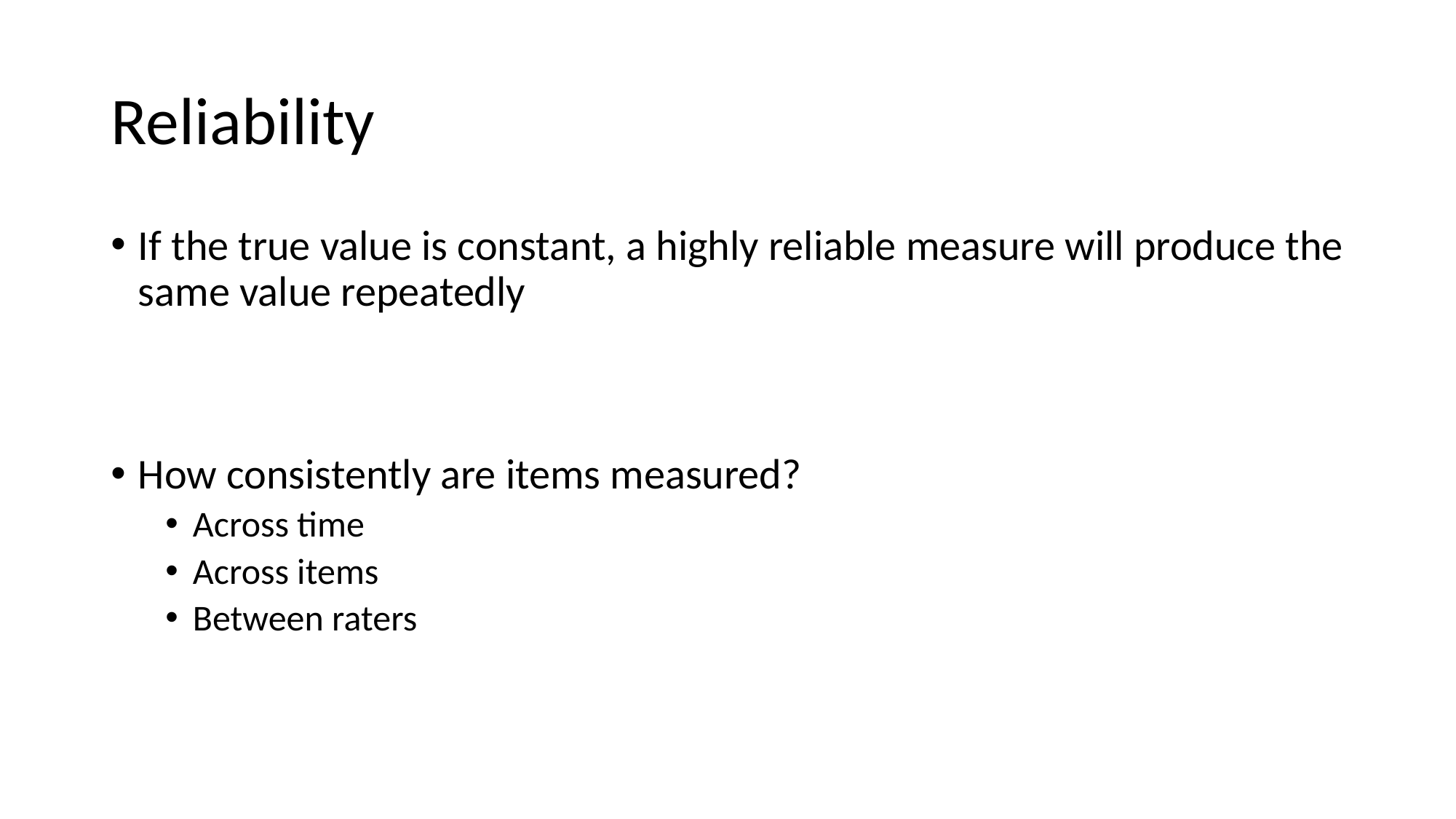

# Reliability
If the true value is constant, a highly reliable measure will produce the same value repeatedly

How consistently are items measured?
Across time
Across items
Between raters